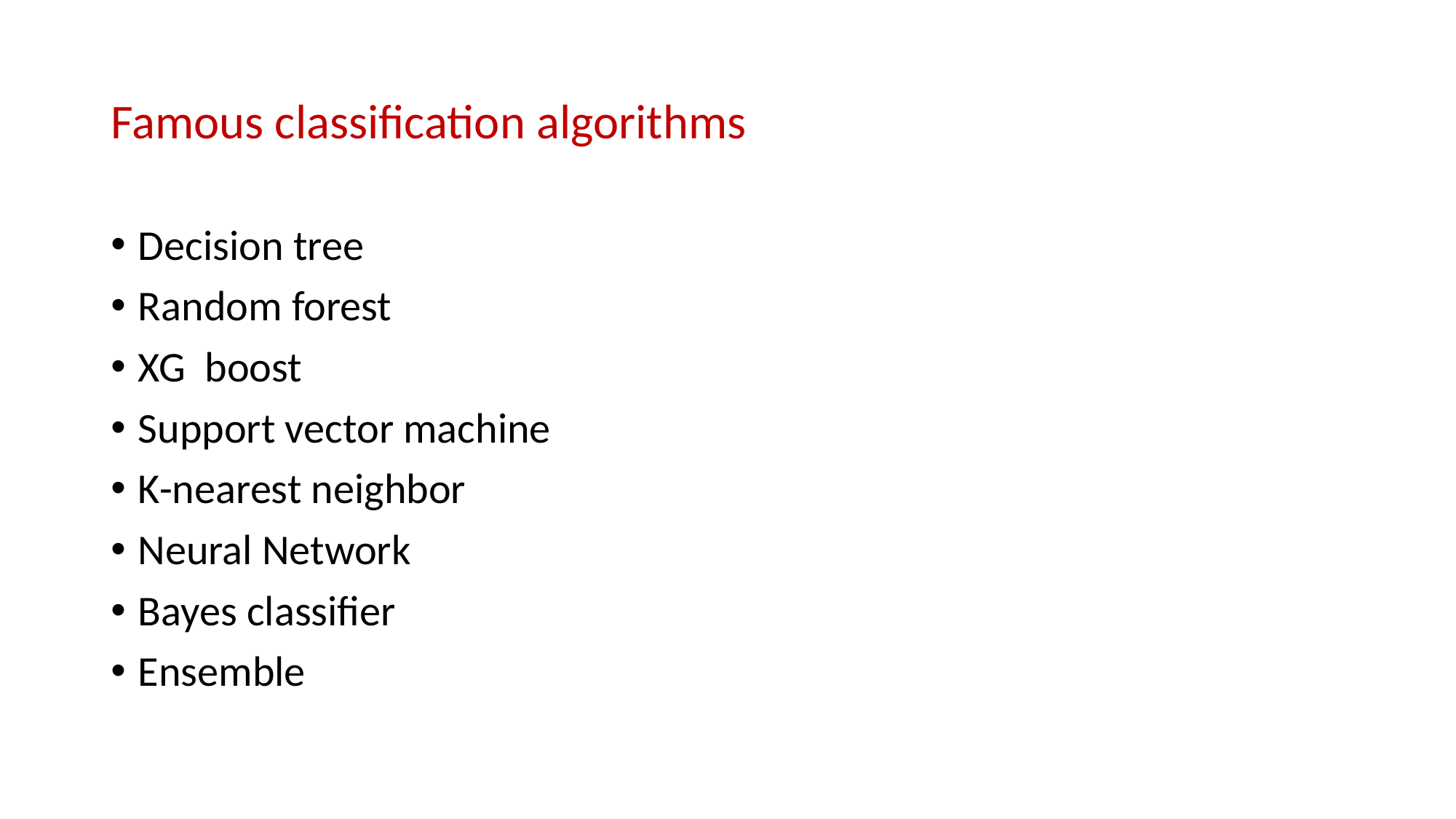

# Famous classification algorithms
Decision tree
Random forest
XG  boost
Support vector machine
K-nearest neighbor
Neural Network
Bayes classifier
Ensemble